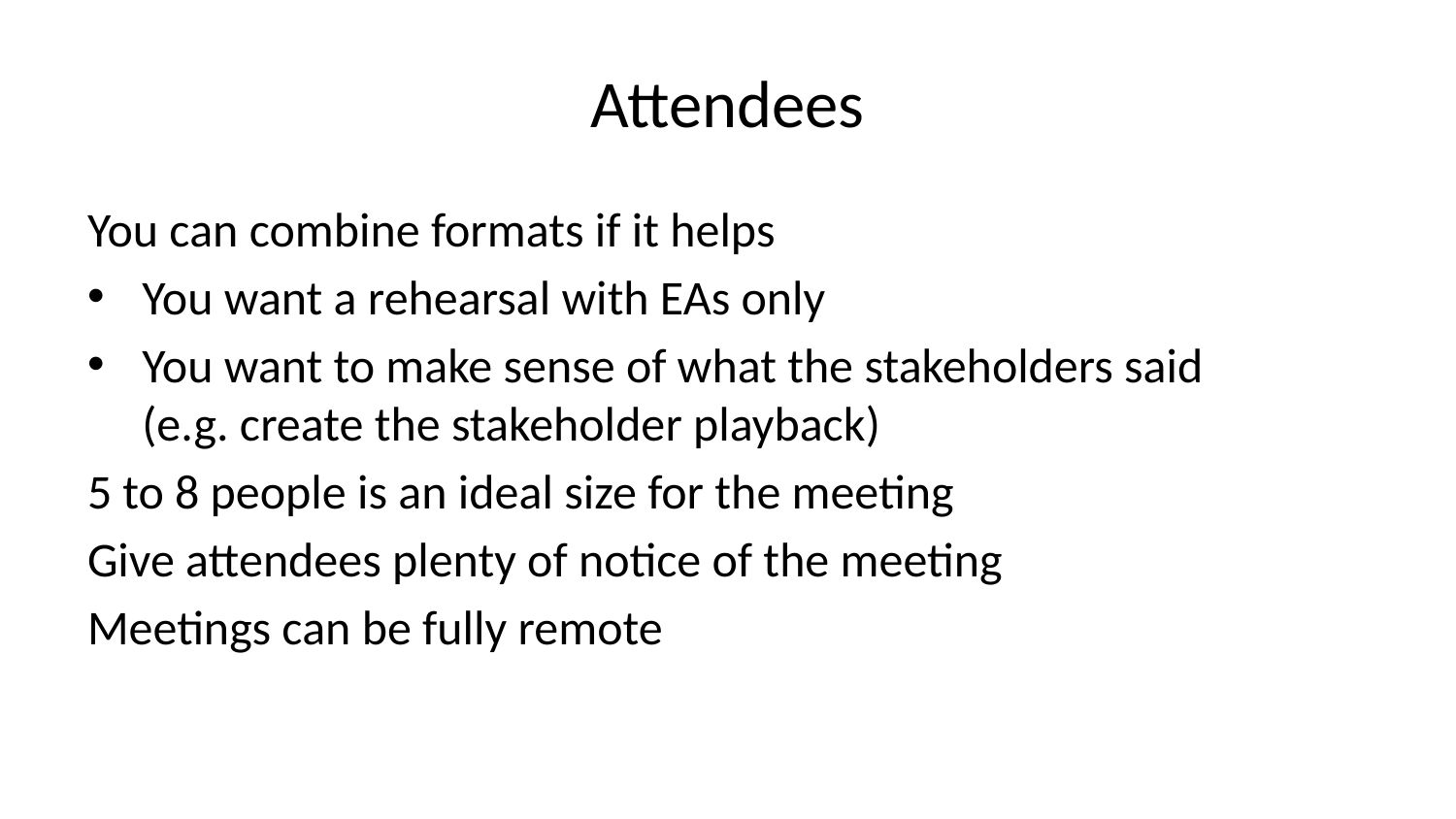

# Attendees
You can combine formats if it helps​
You want a rehearsal with EAs only​
You want to make sense of what the stakeholders said (e.g. create the stakeholder playback)​
5 to 8 people is an ideal size for the meeting​
Give attendees plenty of notice of the meeting
Meetings can be fully remote​